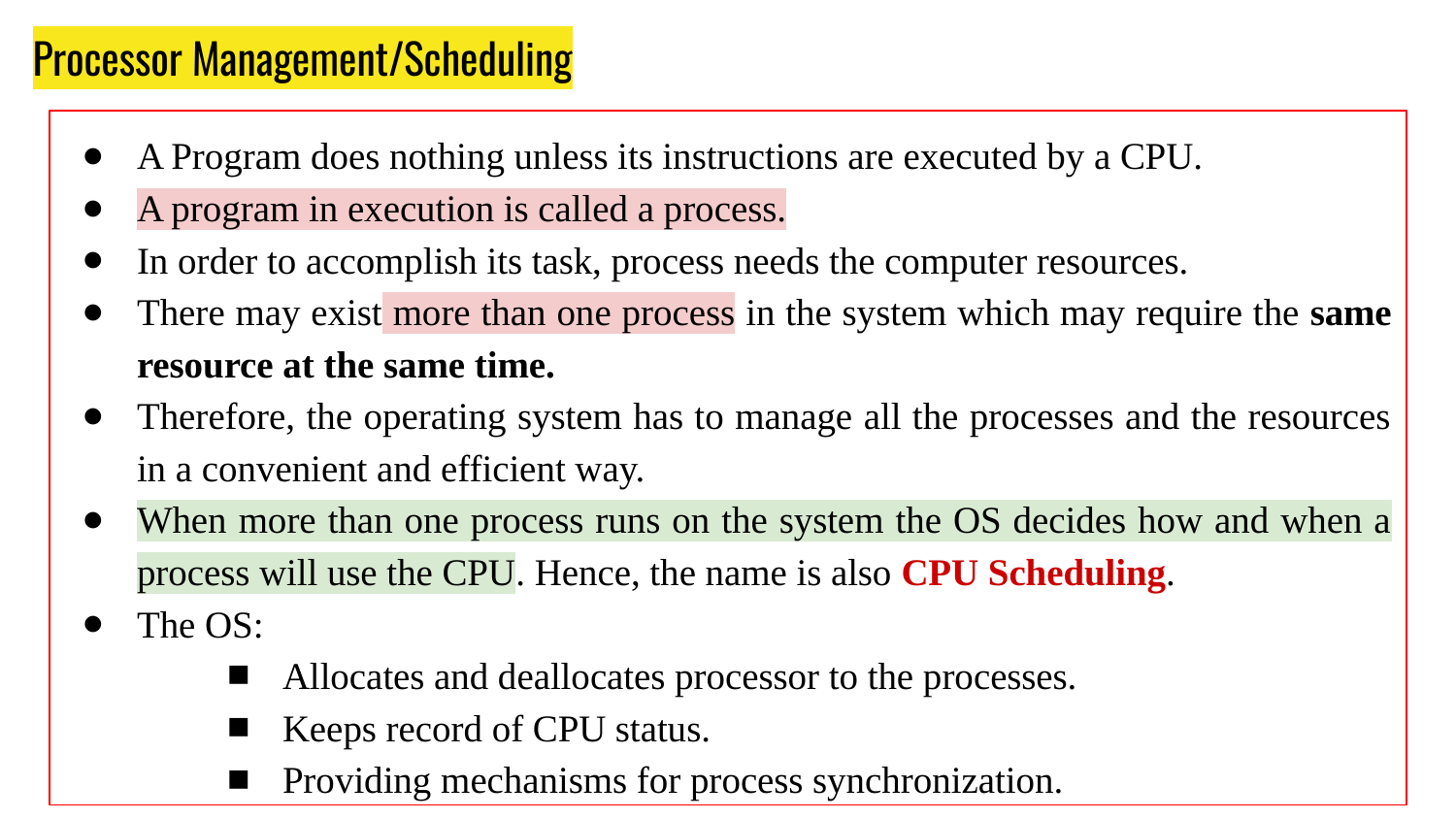

Processor Management/Scheduling
A Program does nothing unless its instructions are executed by a CPU.
A program in execution is called a process.
In order to accomplish its task, process needs the computer resources.
There may exist more than one process in the system which may require the same resource at the same time.
Therefore, the operating system has to manage all the processes and the resources in a convenient and efficient way.
When more than one process runs on the system the OS decides how and when a process will use the CPU. Hence, the name is also CPU Scheduling.
The OS:
Allocates and deallocates processor to the processes.
Keeps record of CPU status.
Providing mechanisms for process synchronization.